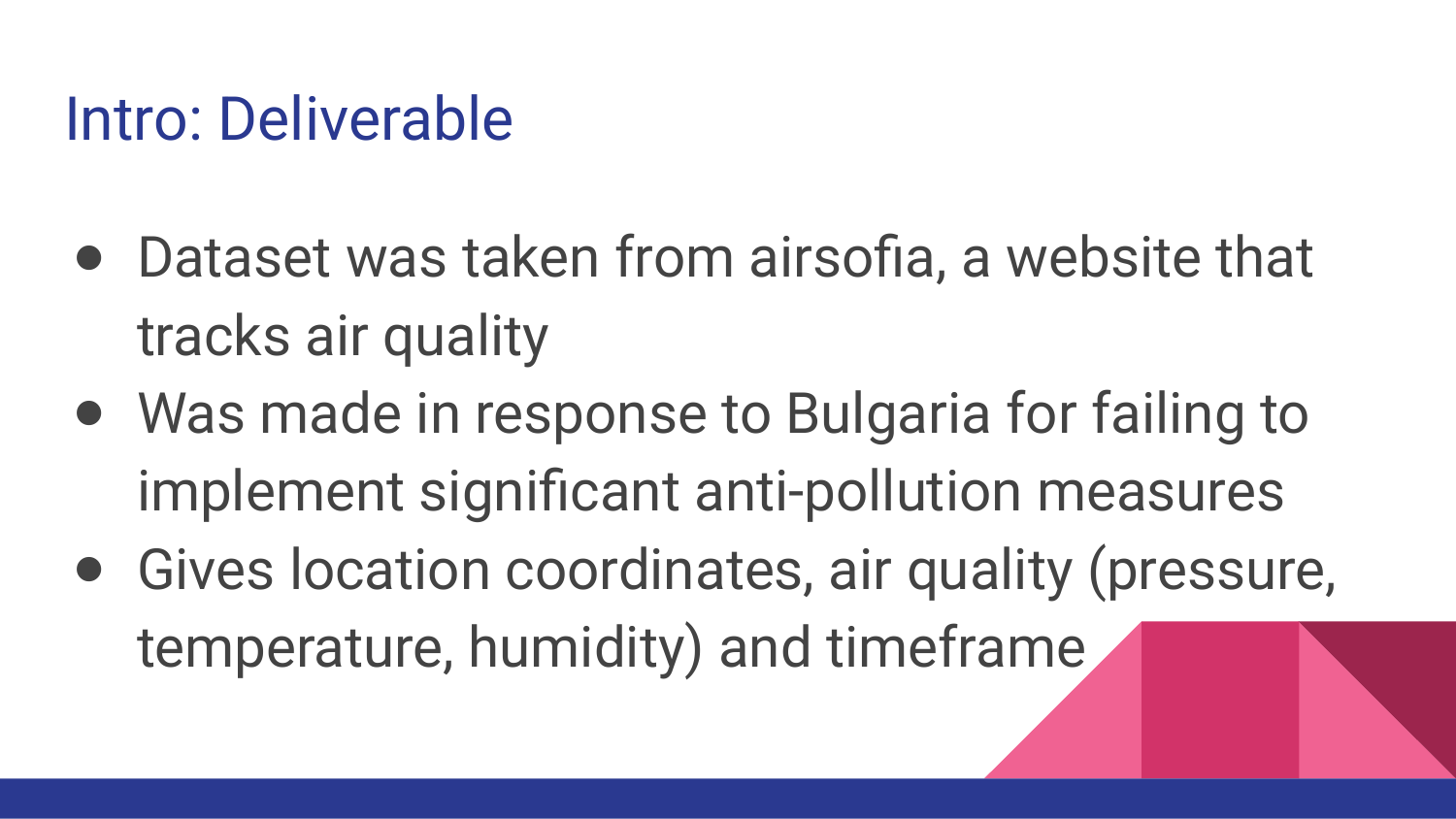

# Intro: Deliverable
Dataset was taken from airsofia, a website that tracks air quality
Was made in response to Bulgaria for failing to implement significant anti-pollution measures
Gives location coordinates, air quality (pressure, temperature, humidity) and timeframe